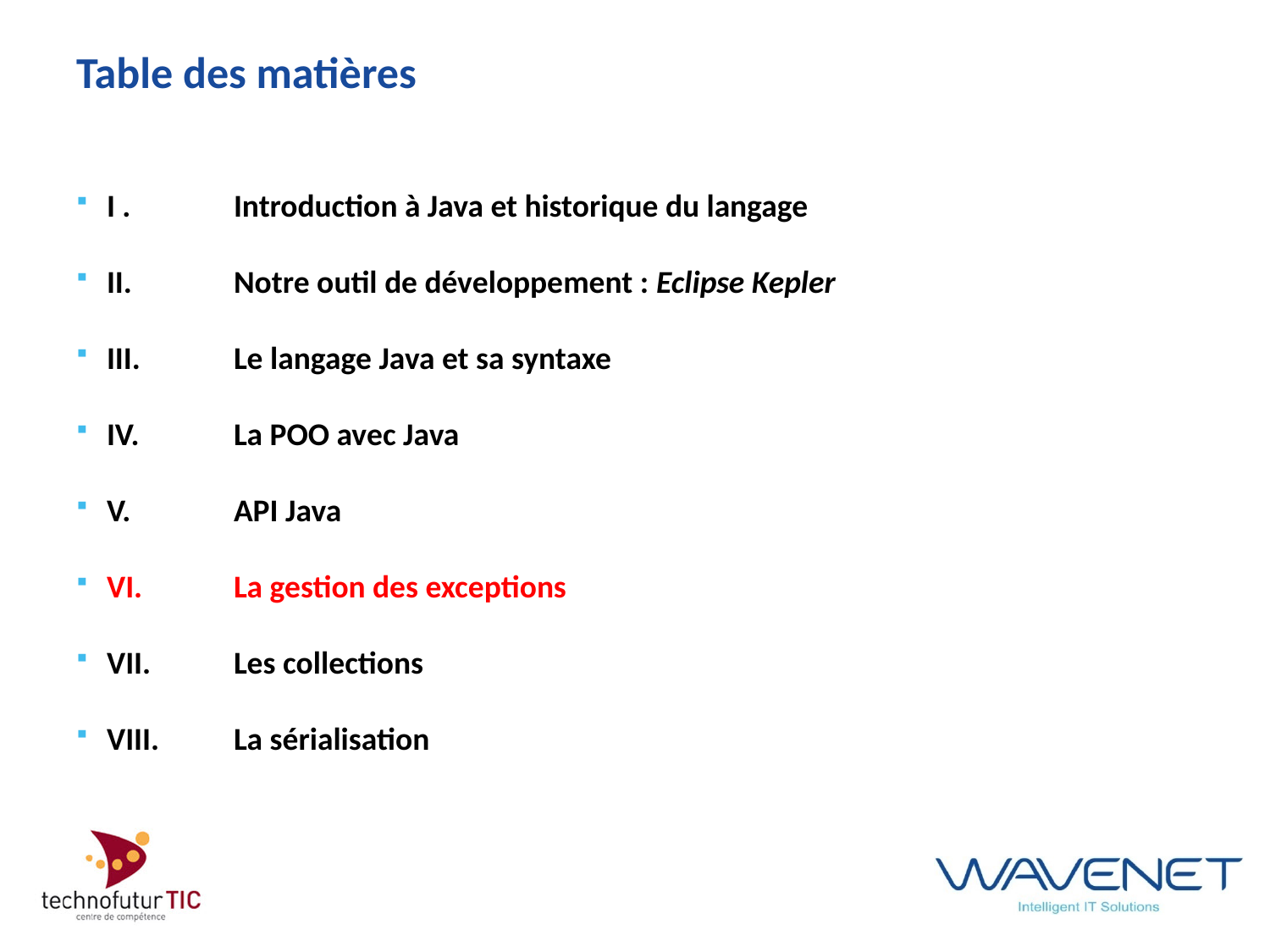

# Table des matières

I . 	Introduction à Java et historique du langage

II. 	Notre outil de développement : Eclipse Kepler

III. 	Le langage Java et sa syntaxe

IV. 	La POO avec Java

V. 	API Java

VI. 	La gestion des exceptions

VII. 	Les collections

VIII. 	La sérialisation